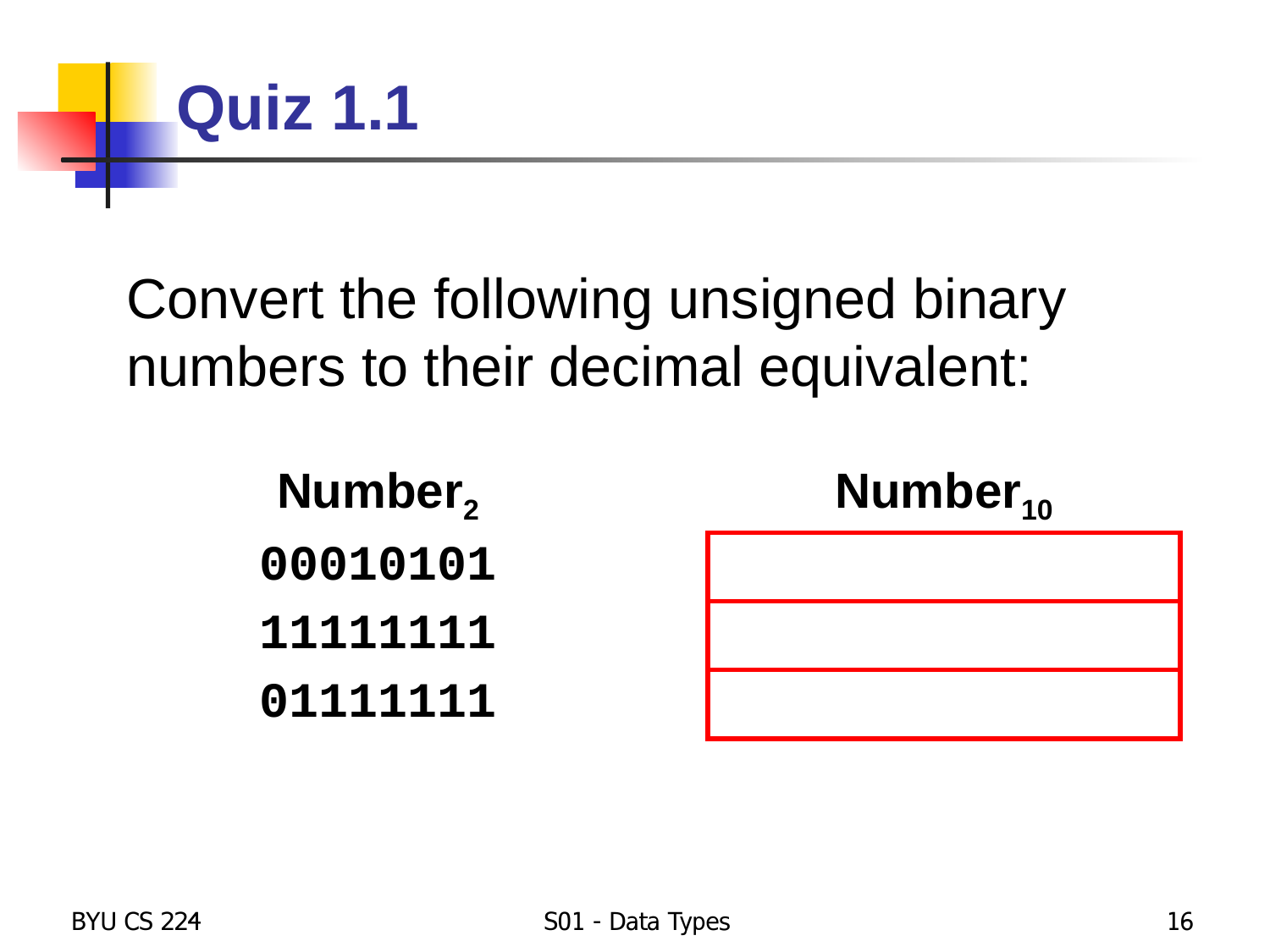

# Quiz 1.1
Convert the following unsigned binary numbers to their decimal equivalent:
| Number2 | Number10 |
| --- | --- |
| 00010101 |  |
| 11111111 |  |
| 01111111 |  |
BYU CS 224
S01 - Data Types
16